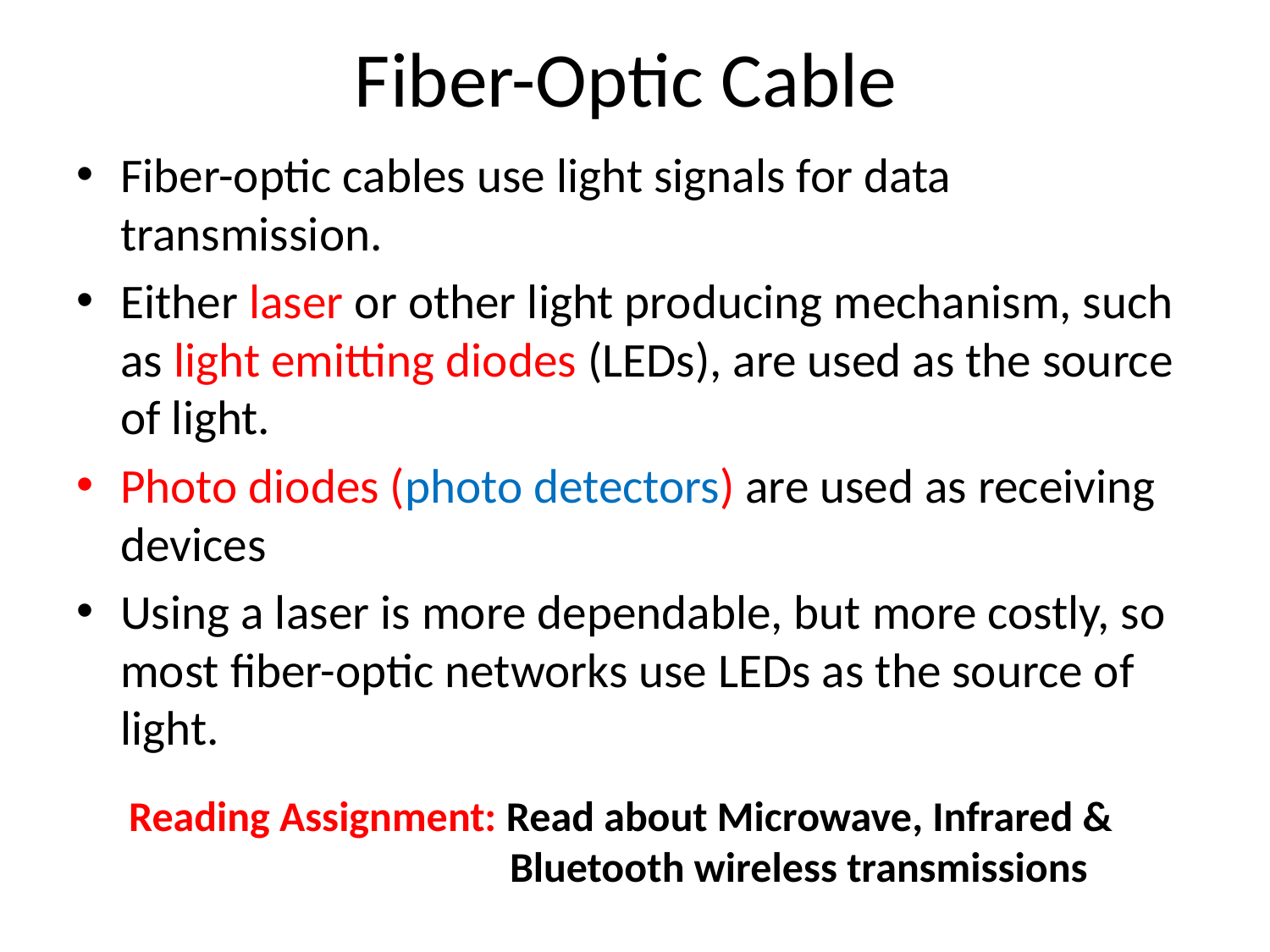

# Fiber-Optic Cable
Fiber-optic cables use light signals for data transmission.
Either laser or other light producing mechanism, such as light emitting diodes (LEDs), are used as the source of light.
Photo diodes (photo detectors) are used as receiving devices
Using a laser is more dependable, but more costly, so most fiber-optic networks use LEDs as the source of light.
Reading Assignment: Read about Microwave, Infrared & 				Bluetooth wireless transmissions